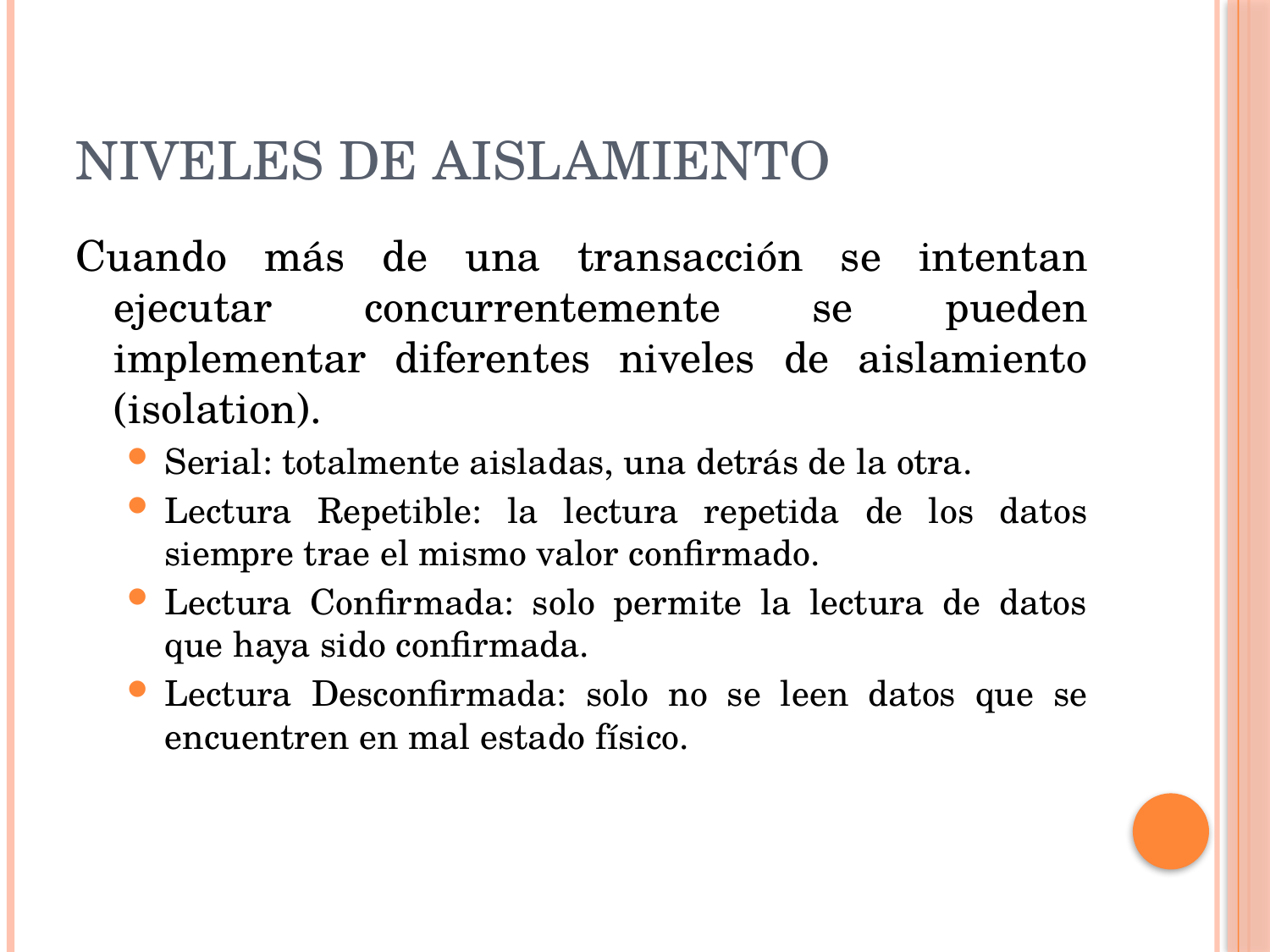

# Niveles de aislamiento
Cuando más de una transacción se intentan ejecutar concurrentemente se pueden implementar diferentes niveles de aislamiento (isolation).
Serial: totalmente aisladas, una detrás de la otra.
Lectura Repetible: la lectura repetida de los datos siempre trae el mismo valor confirmado.
Lectura Confirmada: solo permite la lectura de datos que haya sido confirmada.
Lectura Desconfirmada: solo no se leen datos que se encuentren en mal estado físico.